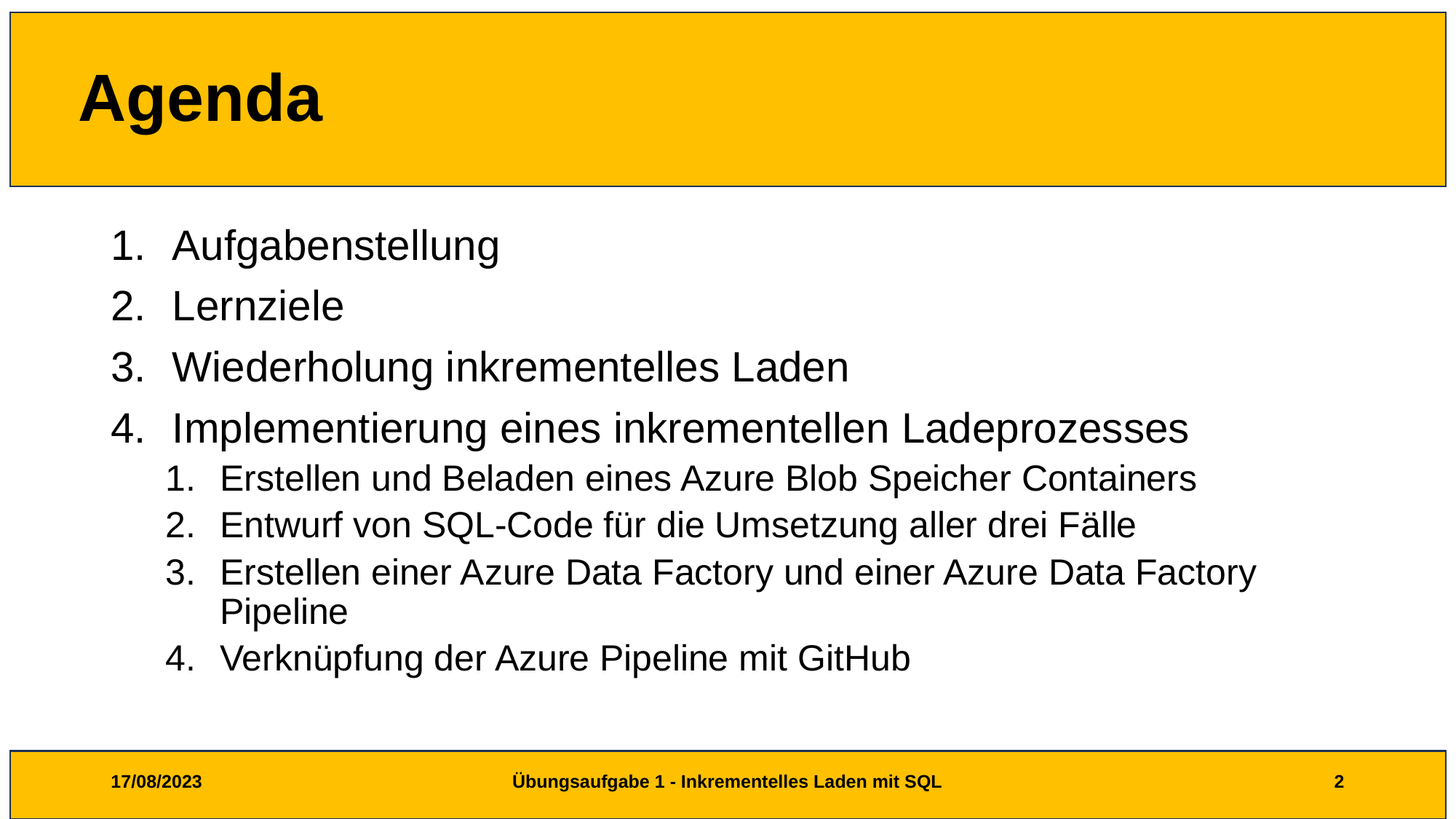

# Agenda
Aufgabenstellung
Lernziele
Wiederholung inkrementelles Laden
Implementierung eines inkrementellen Ladeprozesses
Erstellen und Beladen eines Azure Blob Speicher Containers
Entwurf von SQL-Code für die Umsetzung aller drei Fälle
Erstellen einer Azure Data Factory und einer Azure Data Factory Pipeline
Verknüpfung der Azure Pipeline mit GitHub

17/08/2023
Übungsaufgabe 1 - Inkrementelles Laden mit SQL
2